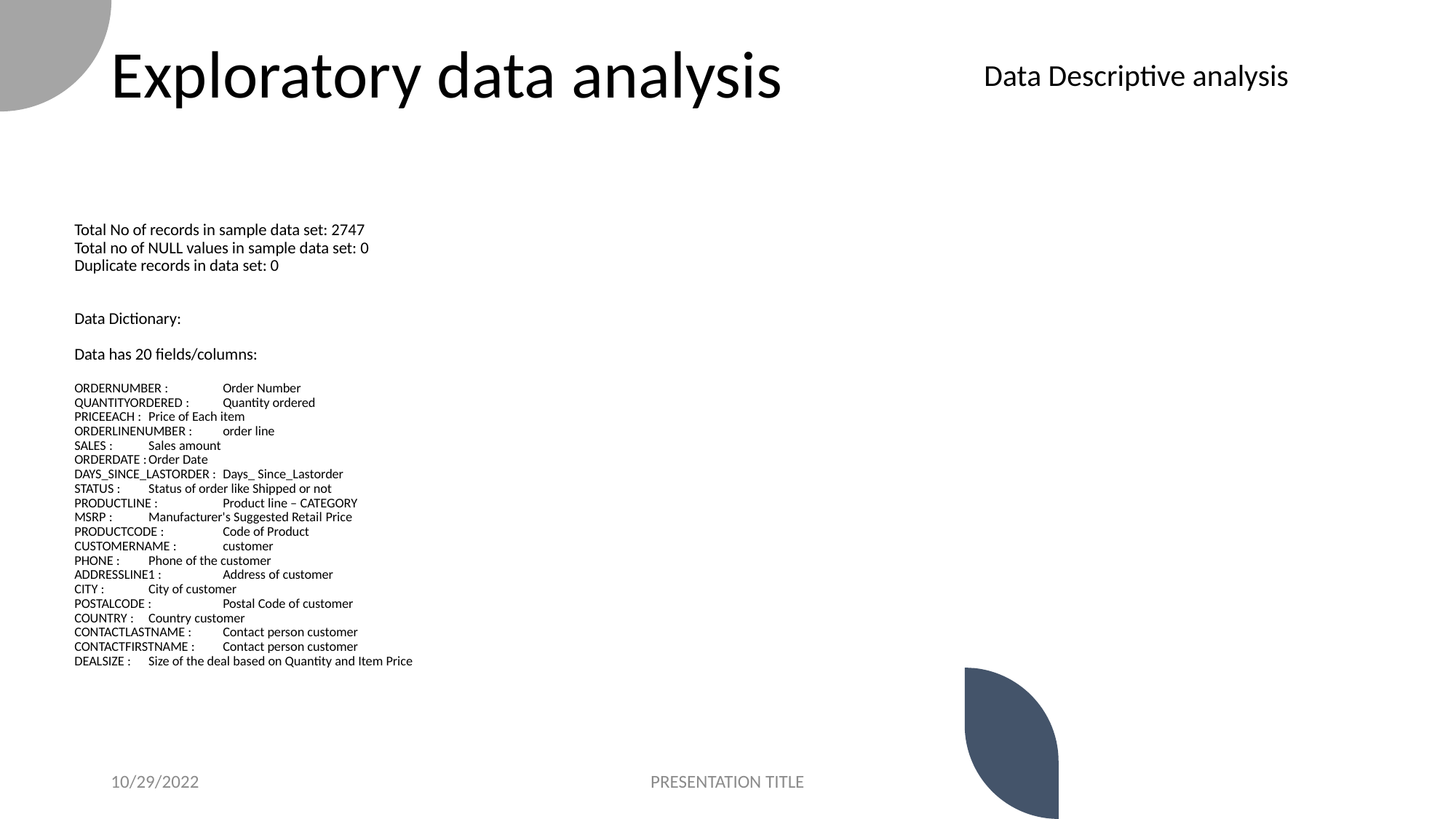

Exploratory data analysis
Data Descriptive analysis
# Total No of records in sample data set: 2747 Total no of NULL values in sample data set: 0 Duplicate records in data set: 0 Data Dictionary: Data has 20 fields/columns: ORDERNUMBER :	Order Number QUANTITYORDERED :	Quantity ordered PRICEEACH :		Price of Each item ORDERLINENUMBER :	order line SALES :		Sales amount ORDERDATE :		Order Date DAYS_SINCE_LASTORDER :	Days_ Since_Lastorder STATUS :		Status of order like Shipped or not PRODUCTLINE :	Product line – CATEGORY MSRP :		Manufacturer's Suggested Retail Price PRODUCTCODE :	Code of Product CUSTOMERNAME :	customer PHONE :		Phone of the customer ADDRESSLINE1 :	Address of customer CITY :		City of customer POSTALCODE :		Postal Code of customer COUNTRY :		Country customer CONTACTLASTNAME :	Contact person customer CONTACTFIRSTNAME :	Contact person customer DEALSIZE :		Size of the deal based on Quantity and Item Price

10/29/2022
PRESENTATION TITLE
5